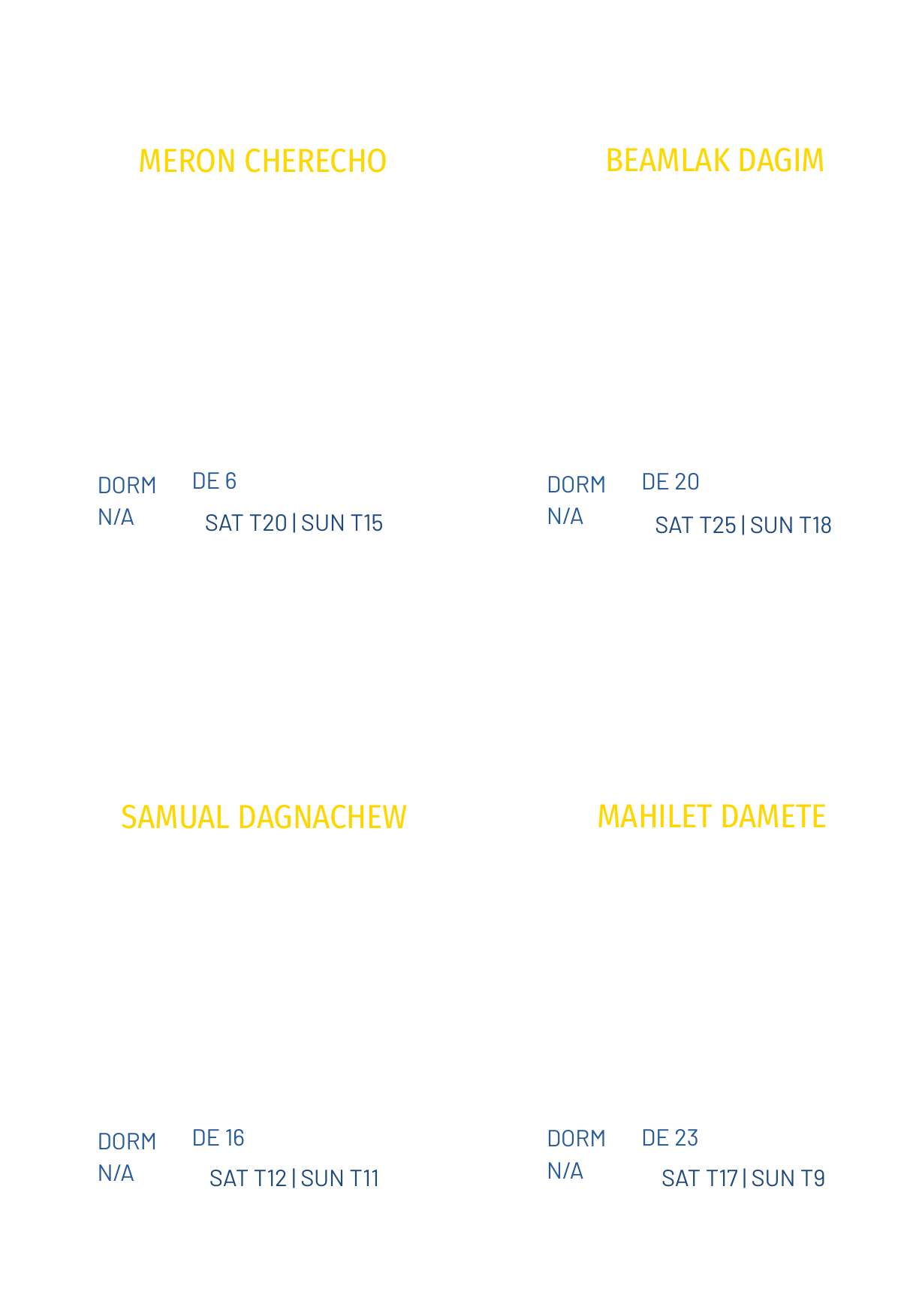

BEAMLAK DAGIM
MERON CHERECHO
NEW
ATLANTA CAMPUS MINISTRY
PARTICIPANT
PARTICIPANT
DE 6
DE 20
DORM
DORM
N/A
N/A
SAT T20 | SUN T15
SAT T25 | SUN T18
MAHILET DAMETE
SAMUAL DAGNACHEW
NEW
ATLANTA CAMPUS MINISTRY
PARTICIPANT
PARTICIPANT
DE 16
DE 23
DORM
DORM
N/A
N/A
SAT T12 | SUN T11
SAT T17 | SUN T9